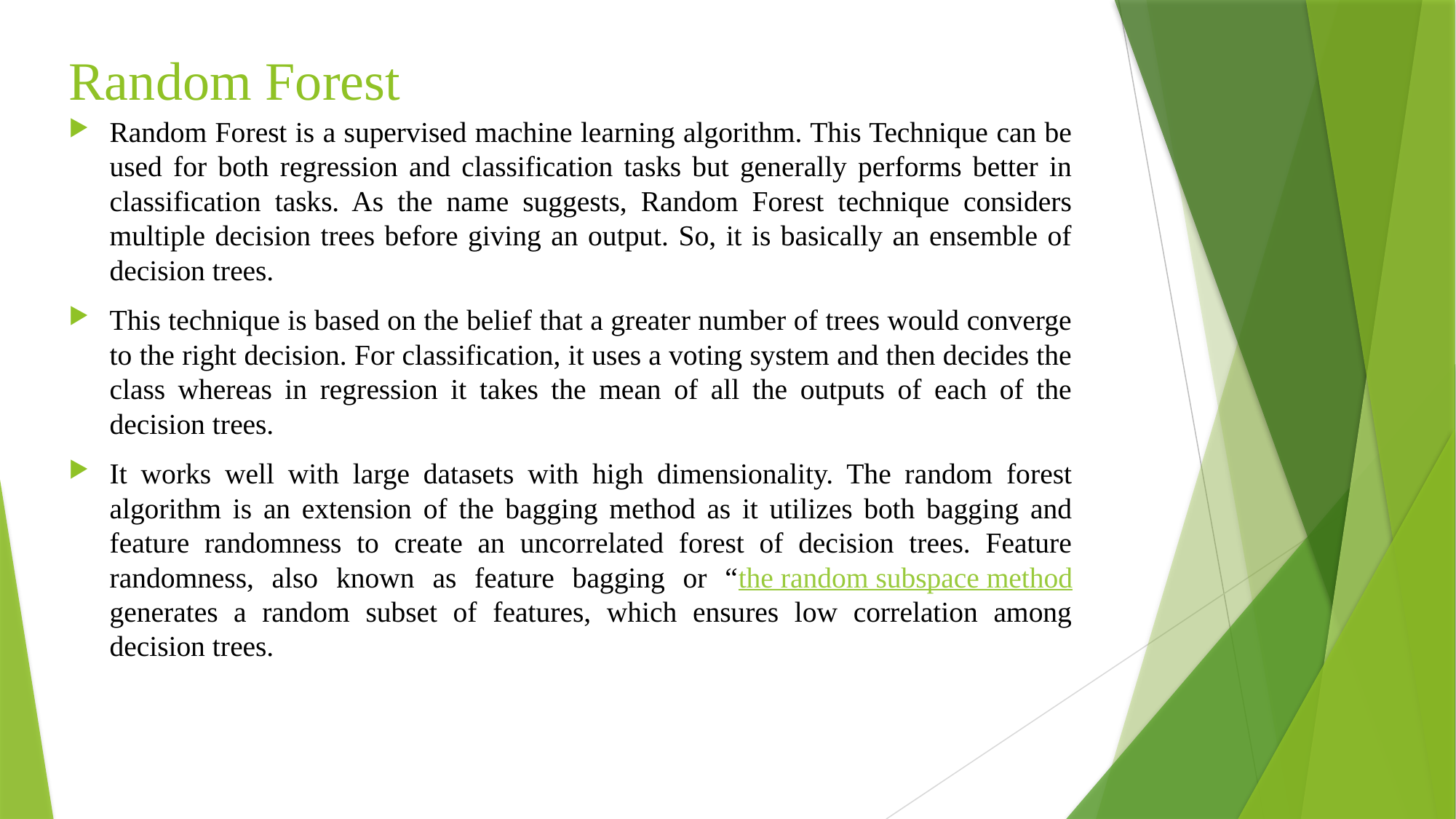

# Random Forest
Random Forest is a supervised machine learning algorithm. This Technique can be used for both regression and classification tasks but generally performs better in classification tasks. As the name suggests, Random Forest technique considers multiple decision trees before giving an output. So, it is basically an ensemble of decision trees.
This technique is based on the belief that a greater number of trees would converge to the right decision. For classification, it uses a voting system and then decides the class whereas in regression it takes the mean of all the outputs of each of the decision trees.
It works well with large datasets with high dimensionality. The random forest algorithm is an extension of the bagging method as it utilizes both bagging and feature randomness to create an uncorrelated forest of decision trees. Feature randomness, also known as feature bagging or “the random subspace method generates a random subset of features, which ensures low correlation among decision trees.